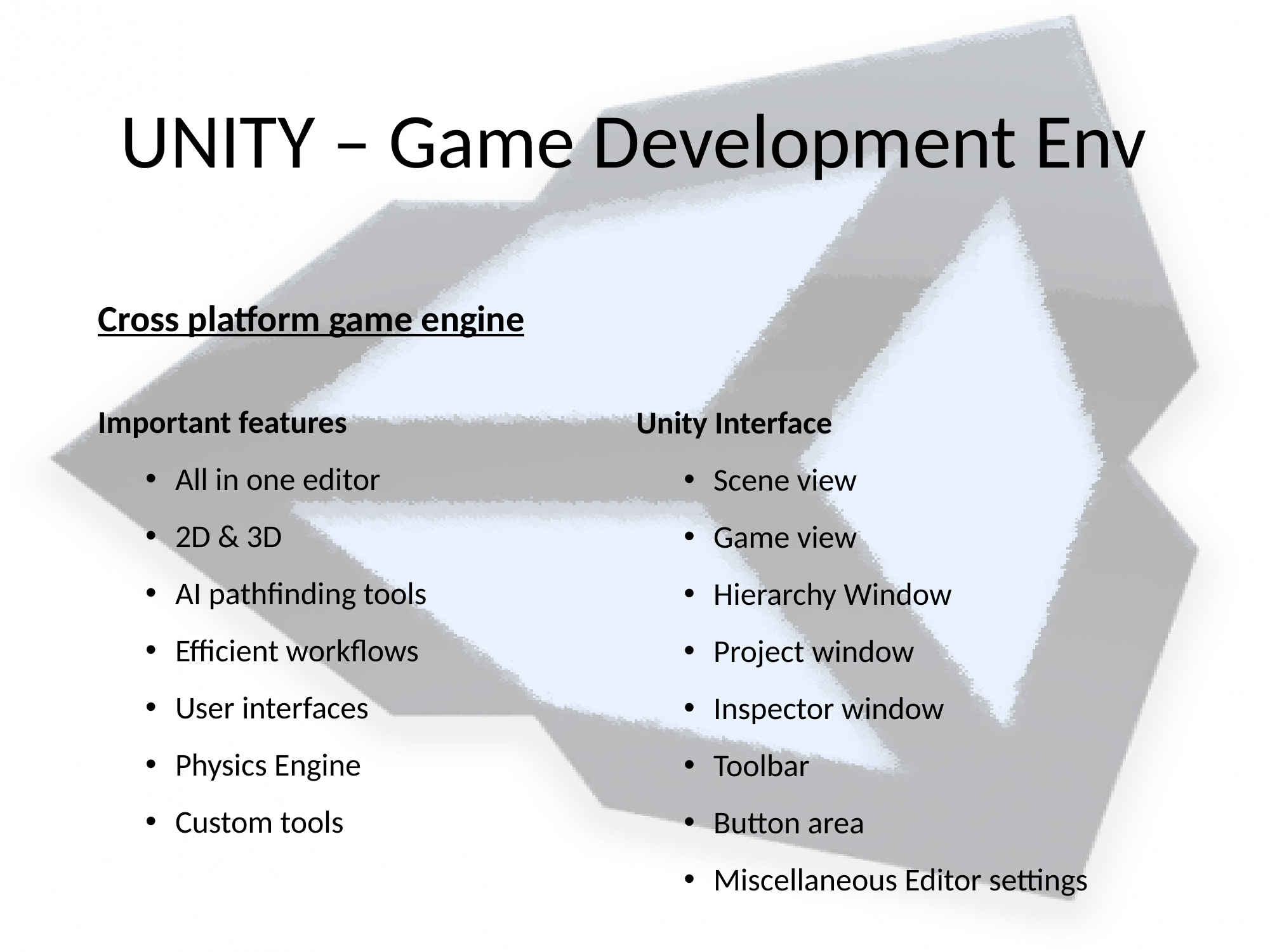

# UNITY – Game Development Env
Cross platform game engine
Important features
All in one editor
2D & 3D
AI pathfinding tools
Efficient workflows
User interfaces
Physics Engine
Custom tools

Unity Interface
Scene view
Game view
Hierarchy Window
Project window
Inspector window
Toolbar
Button area
Miscellaneous Editor settings